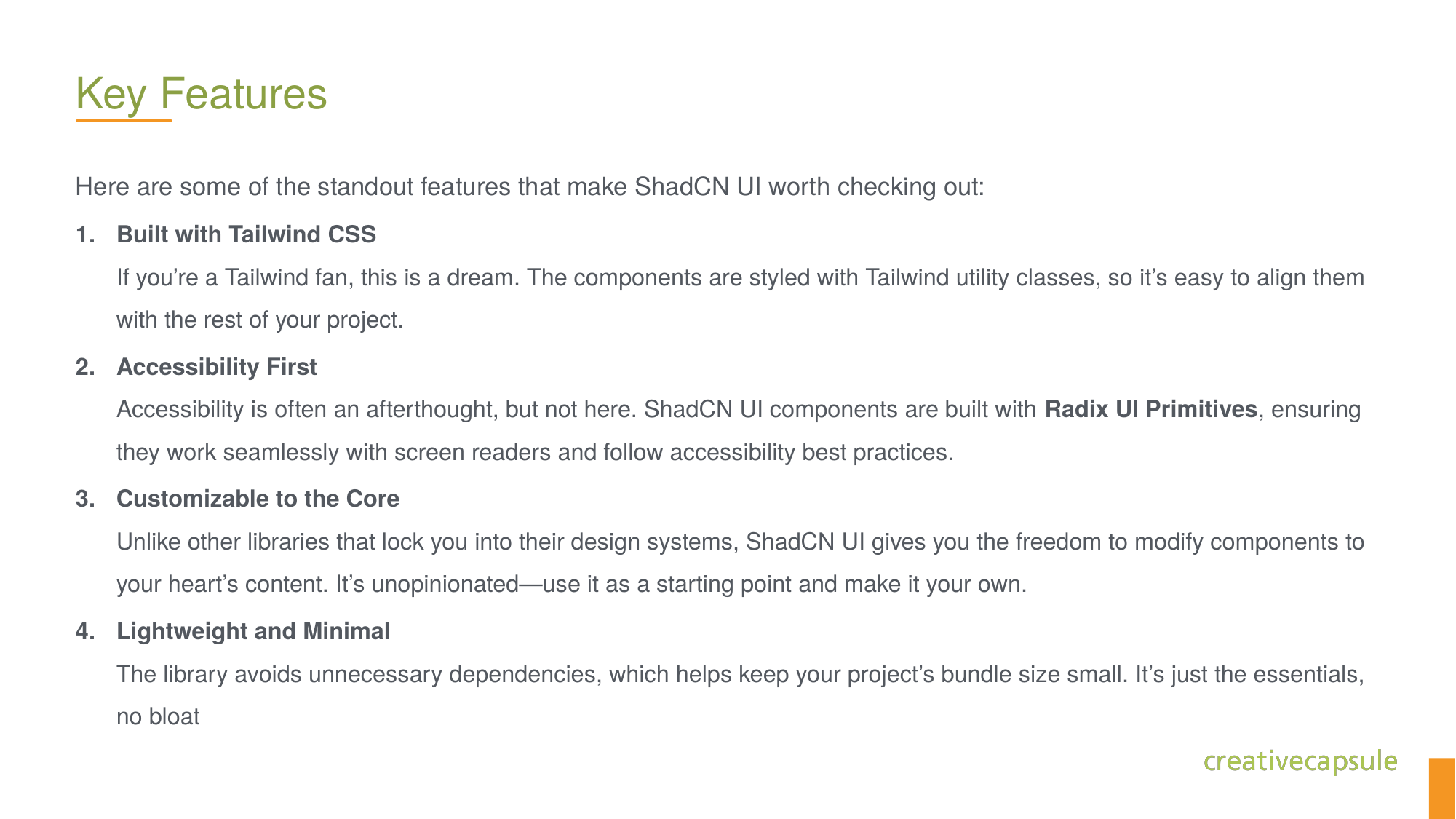

# Key Features
Here are some of the standout features that make ShadCN UI worth checking out:
Built with Tailwind CSS
If you’re a Tailwind fan, this is a dream. The components are styled with Tailwind utility classes, so it’s easy to align them with the rest of your project.
Accessibility First
Accessibility is often an afterthought, but not here. ShadCN UI components are built with Radix UI Primitives, ensuring they work seamlessly with screen readers and follow accessibility best practices.
Customizable to the Core
Unlike other libraries that lock you into their design systems, ShadCN UI gives you the freedom to modify components to your heart’s content. It’s unopinionated—use it as a starting point and make it your own.
Lightweight and Minimal
The library avoids unnecessary dependencies, which helps keep your project’s bundle size small. It’s just the essentials, no bloat